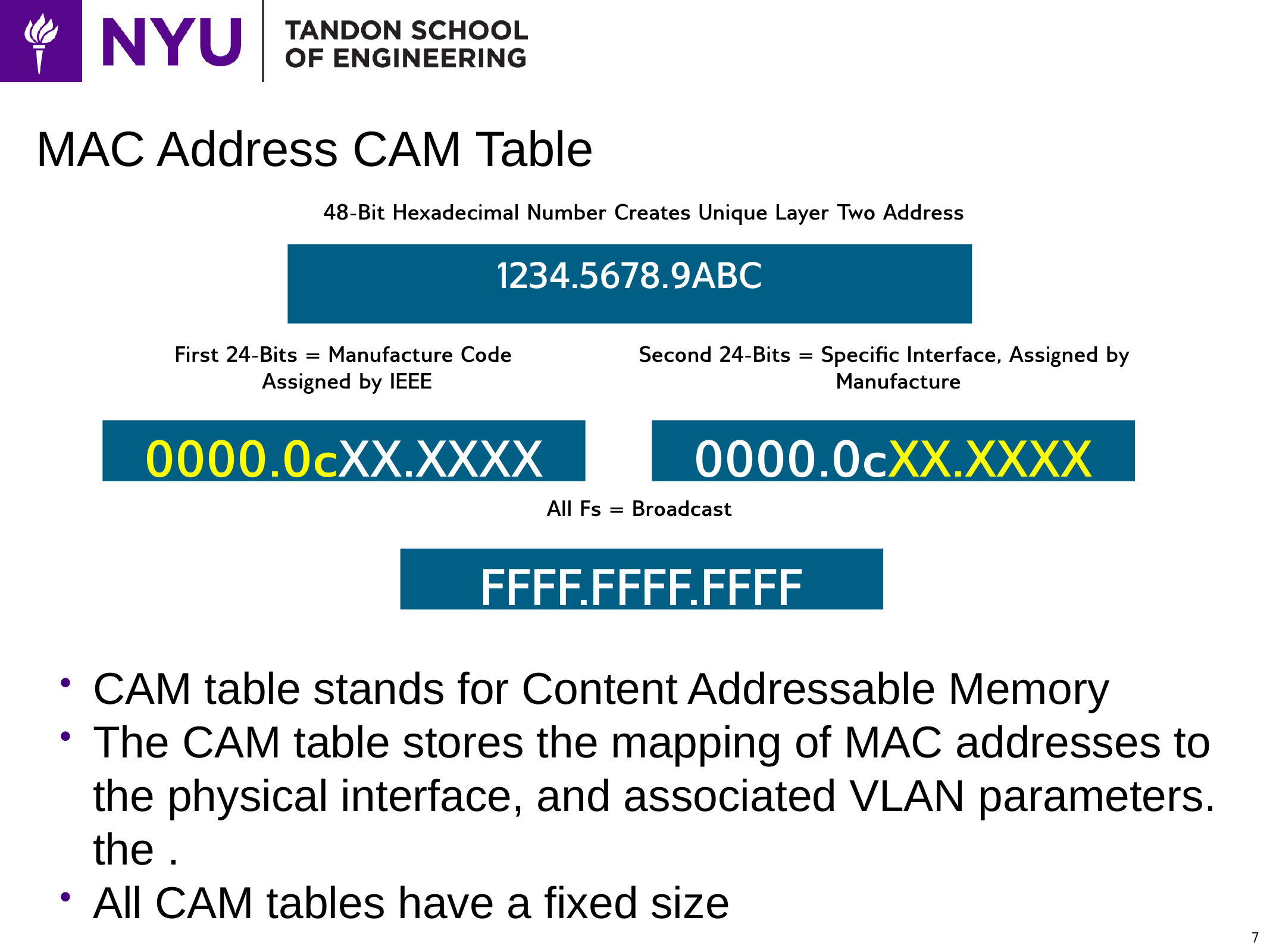

# MAC Address CAM Table
48-Bit Hexadecimal Number Creates Unique Layer Two Address

1234.5678.9ABC
First 24-Bits = Manufacture Code
 Assigned by IEEE
Second 24-Bits = Specific Interface, Assigned by Manufacture

0000.0cXX.XXXX

0000.0cXX.XXXX
All Fs = Broadcast

FFFF.FFFF.FFFF
CAM table stands for Content Addressable Memory
The CAM table stores the mapping of MAC addresses to the physical interface, and associated VLAN parameters. the .
All CAM tables have a fixed size
7